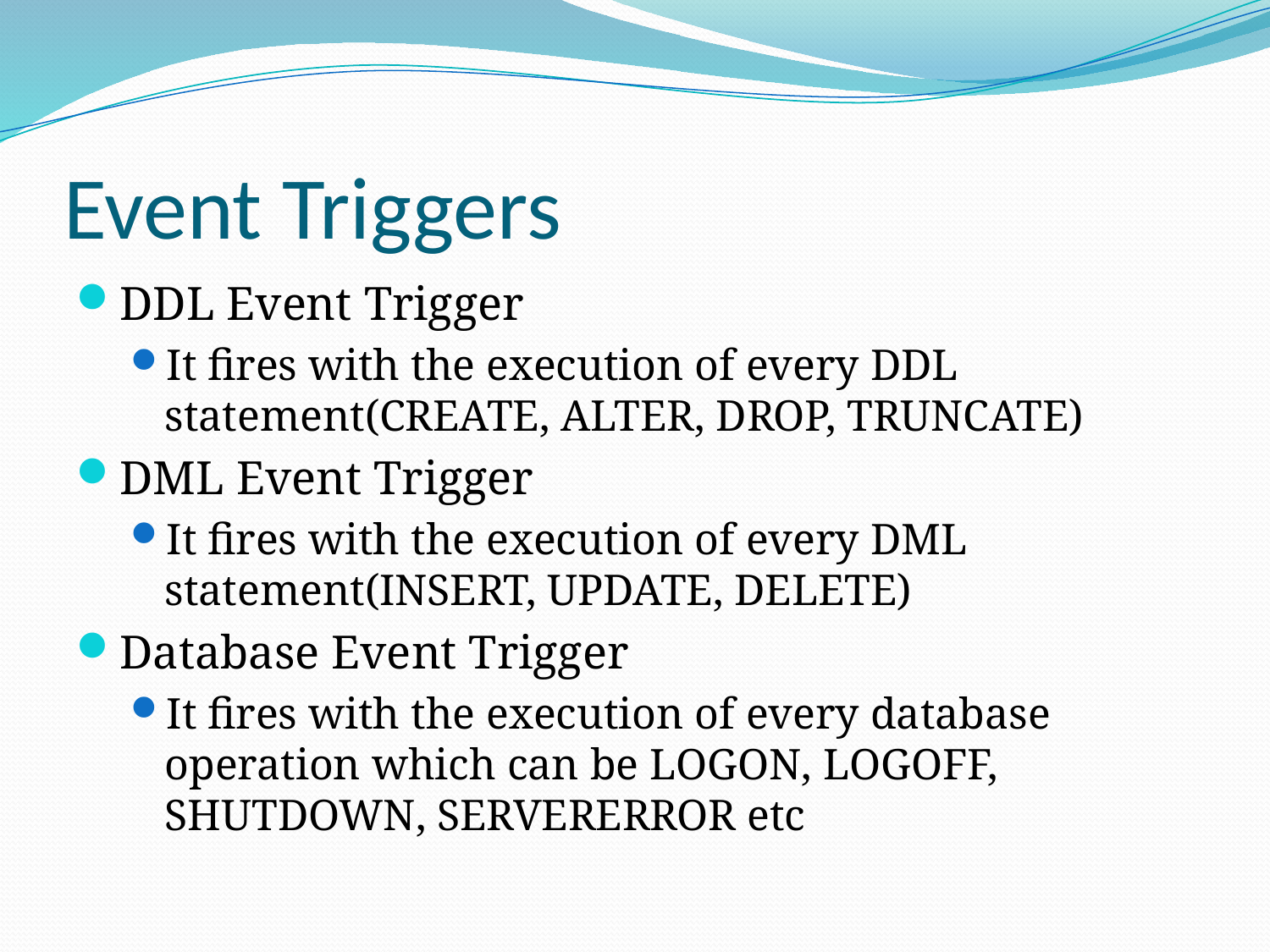

# Event Triggers
DDL Event Trigger
It fires with the execution of every DDL statement(CREATE, ALTER, DROP, TRUNCATE)
DML Event Trigger
It fires with the execution of every DML statement(INSERT, UPDATE, DELETE)
Database Event Trigger
It fires with the execution of every database operation which can be LOGON, LOGOFF, SHUTDOWN, SERVERERROR etc